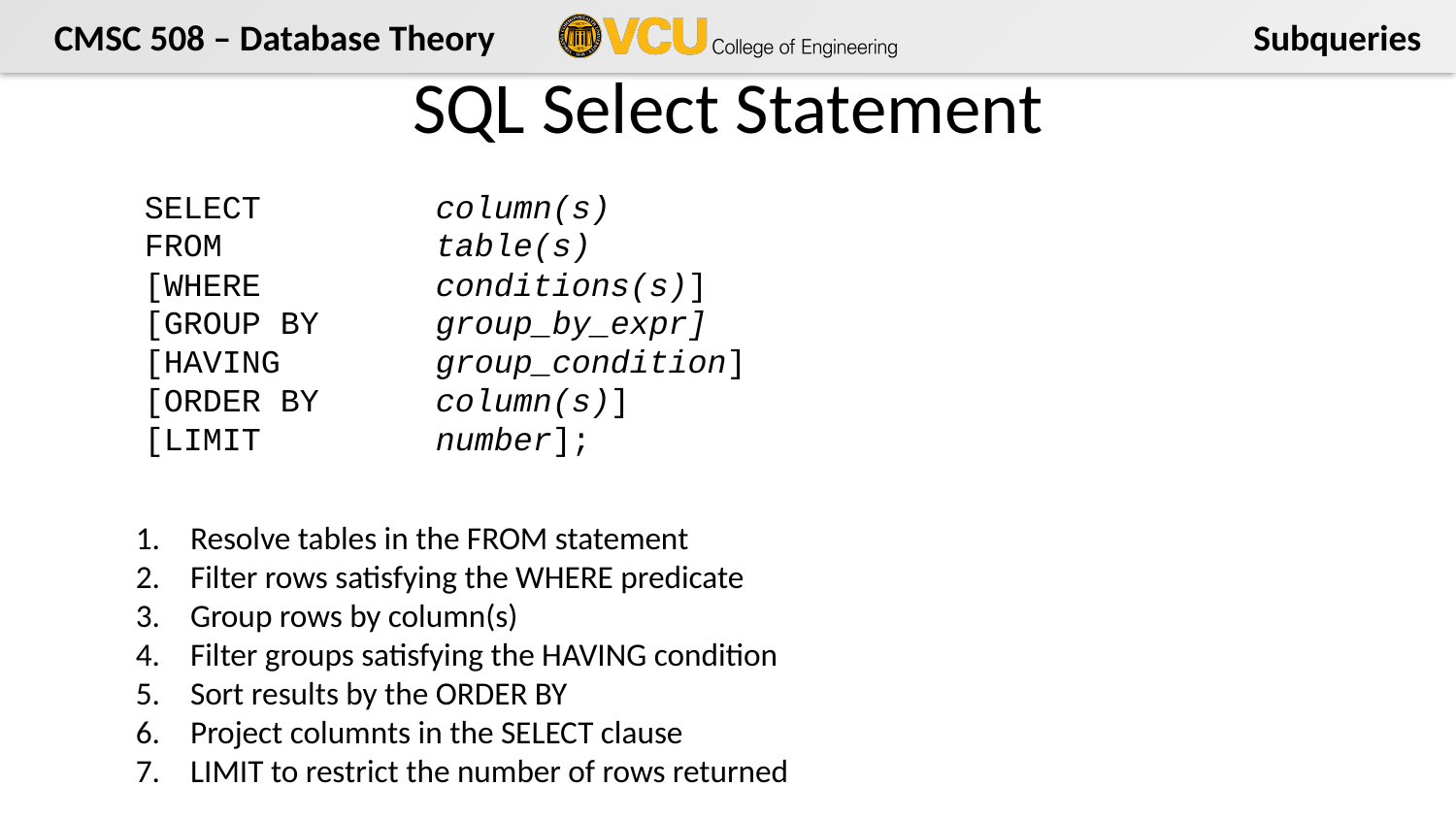

# SQL Select Statement
SELECT	 	column(s)
FROM	 	table(s)
[WHERE    	conditions(s)]
[GROUP BY 	group_by_expr]
[HAVING   	group_condition]
[ORDER BY 	column(s)]
[LIMIT 		number];
Resolve tables in the FROM statement
Filter rows satisfying the WHERE predicate
Group rows by column(s)
Filter groups satisfying the HAVING condition
Sort results by the ORDER BY
Project columnts in the SELECT clause
LIMIT to restrict the number of rows returned